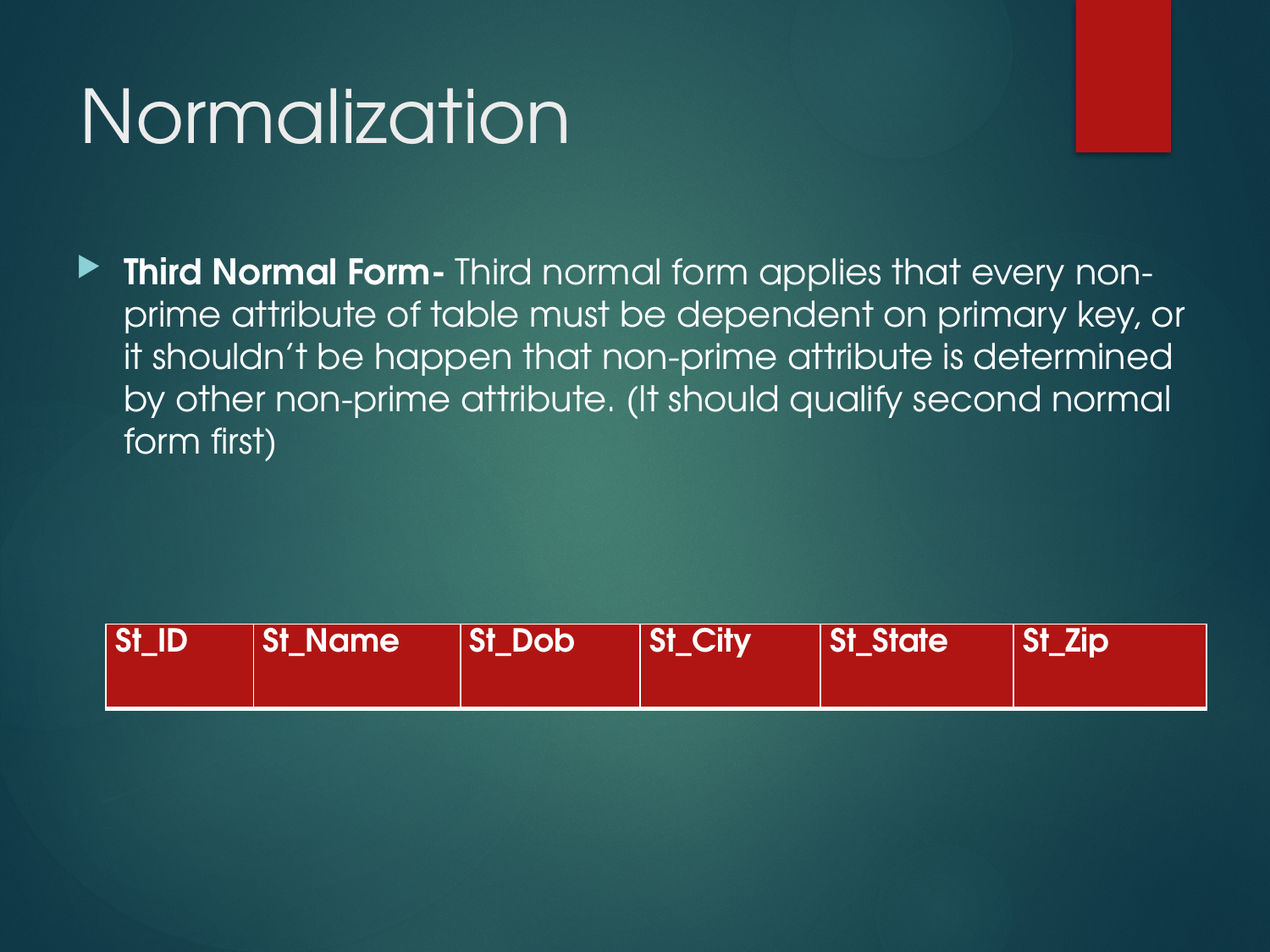

# Normalization
Third Normal Form- Third normal form applies that every non-prime attribute of table must be dependent on primary key, or it shouldn’t be happen that non-prime attribute is determined by other non-prime attribute. (It should qualify second normal form first)

| St\_ID | St\_Name | St\_Dob | St\_City | St\_State | St\_Zip |
| --- | --- | --- | --- | --- | --- |